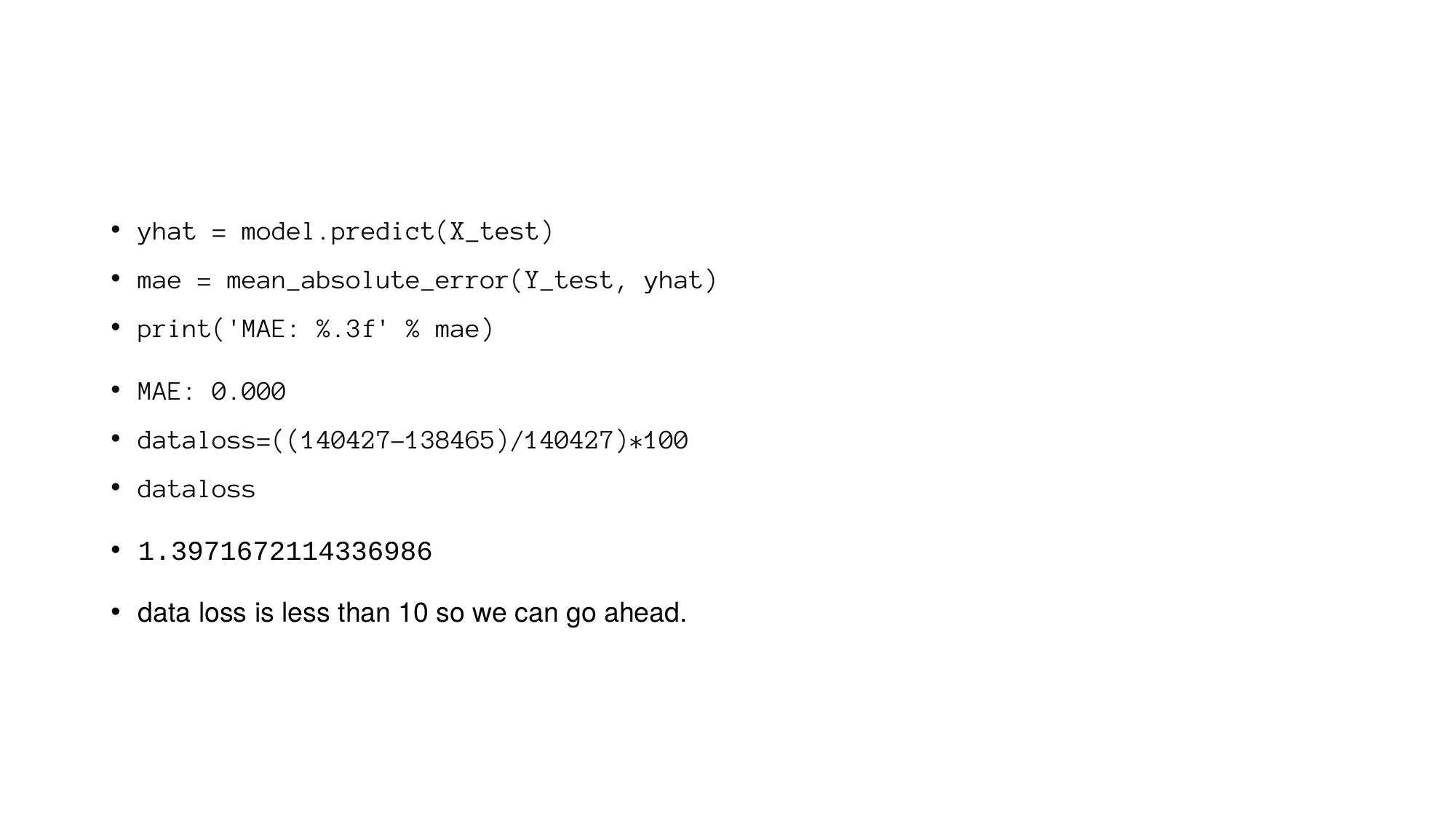

#
yhat = model.predict(X_test)
mae = mean_absolute_error(Y_test, yhat)
print('MAE: %.3f' % mae)
MAE: 0.000
dataloss=((140427-138465)/140427)*100
dataloss
1.3971672114336986
data loss is less than 10 so we can go ahead.